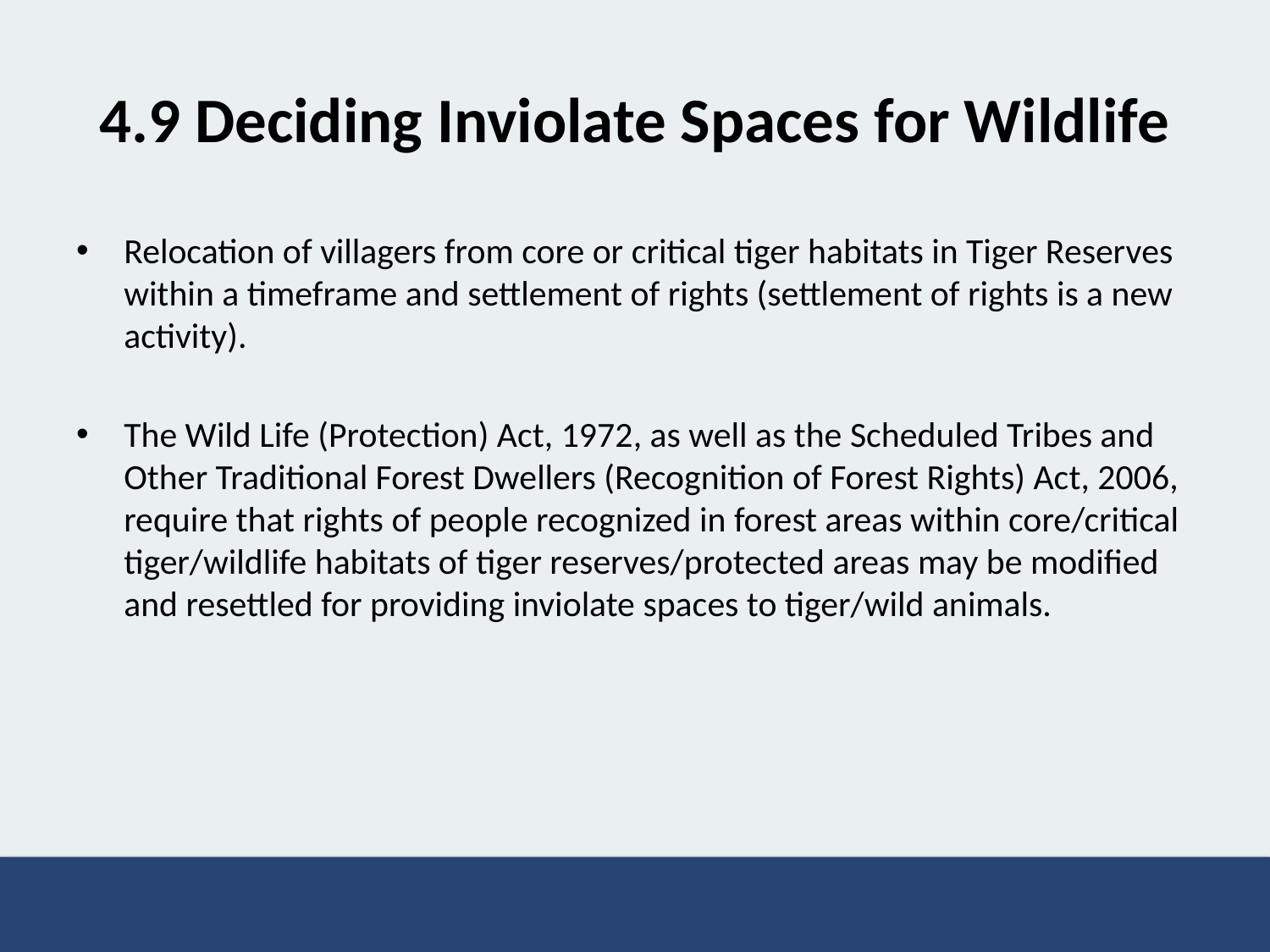

# 4.9 Deciding Inviolate Spaces for Wildlife
Relocation of villagers from core or critical tiger habitats in Tiger Reserves within a timeframe and settlement of rights (settlement of rights is a new activity).

The Wild Life (Protection) Act, 1972, as well as the Scheduled Tribes and Other Traditional Forest Dwellers (Recognition of Forest Rights) Act, 2006, require that rights of people recognized in forest areas within core/critical tiger/wildlife habitats of tiger reserves/protected areas may be modified and resettled for providing inviolate spaces to tiger/wild animals.